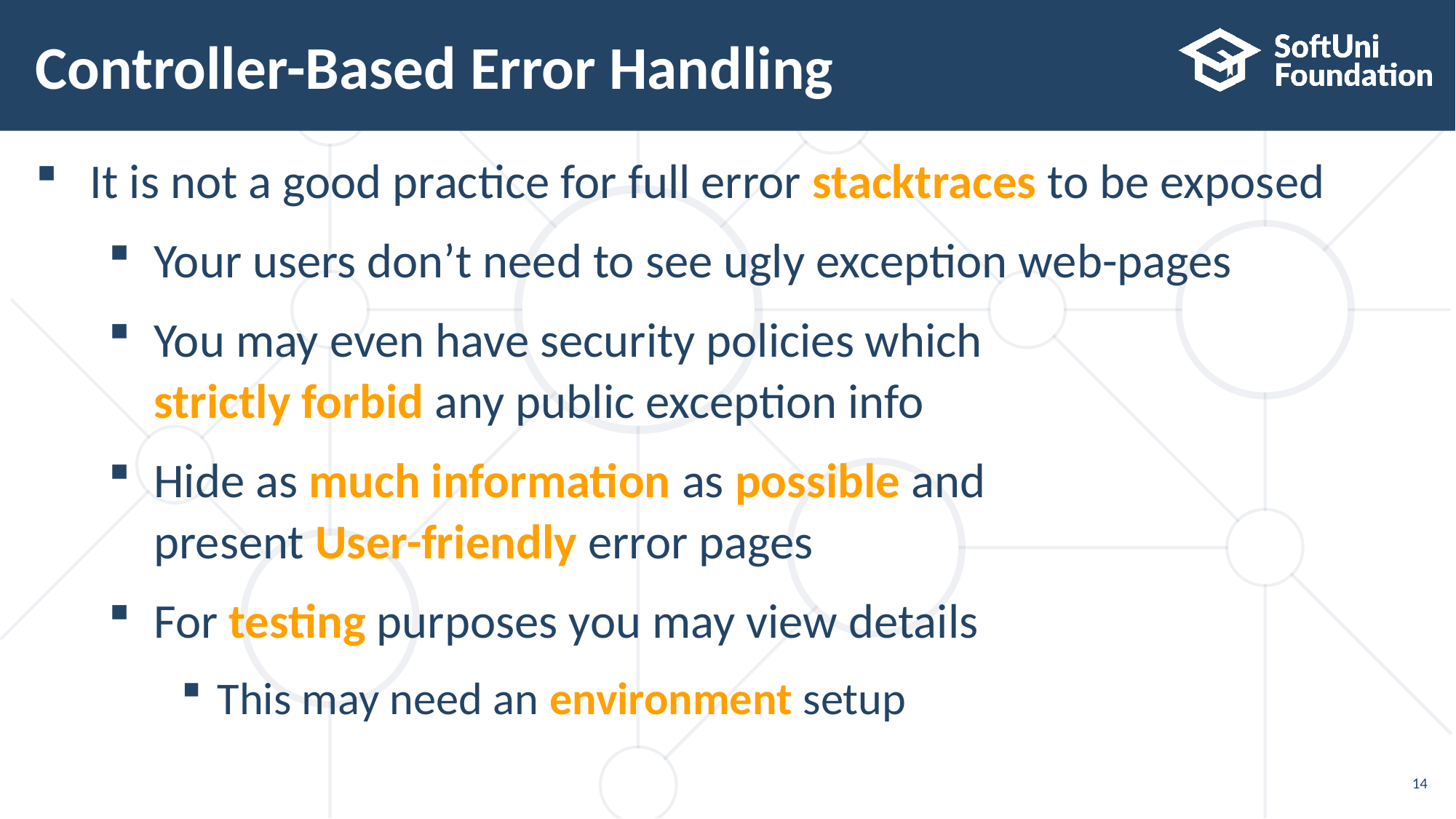

# Controller-Based Error Handling
It is not a good practice for full error stacktraces to be exposed
Your users don’t need to see ugly exception web-pages
You may even have security policies which
strictly forbid any public exception info
Hide as much information as possible and
present User-friendly error pages
For testing purposes you may view details
This may need an environment setup
14